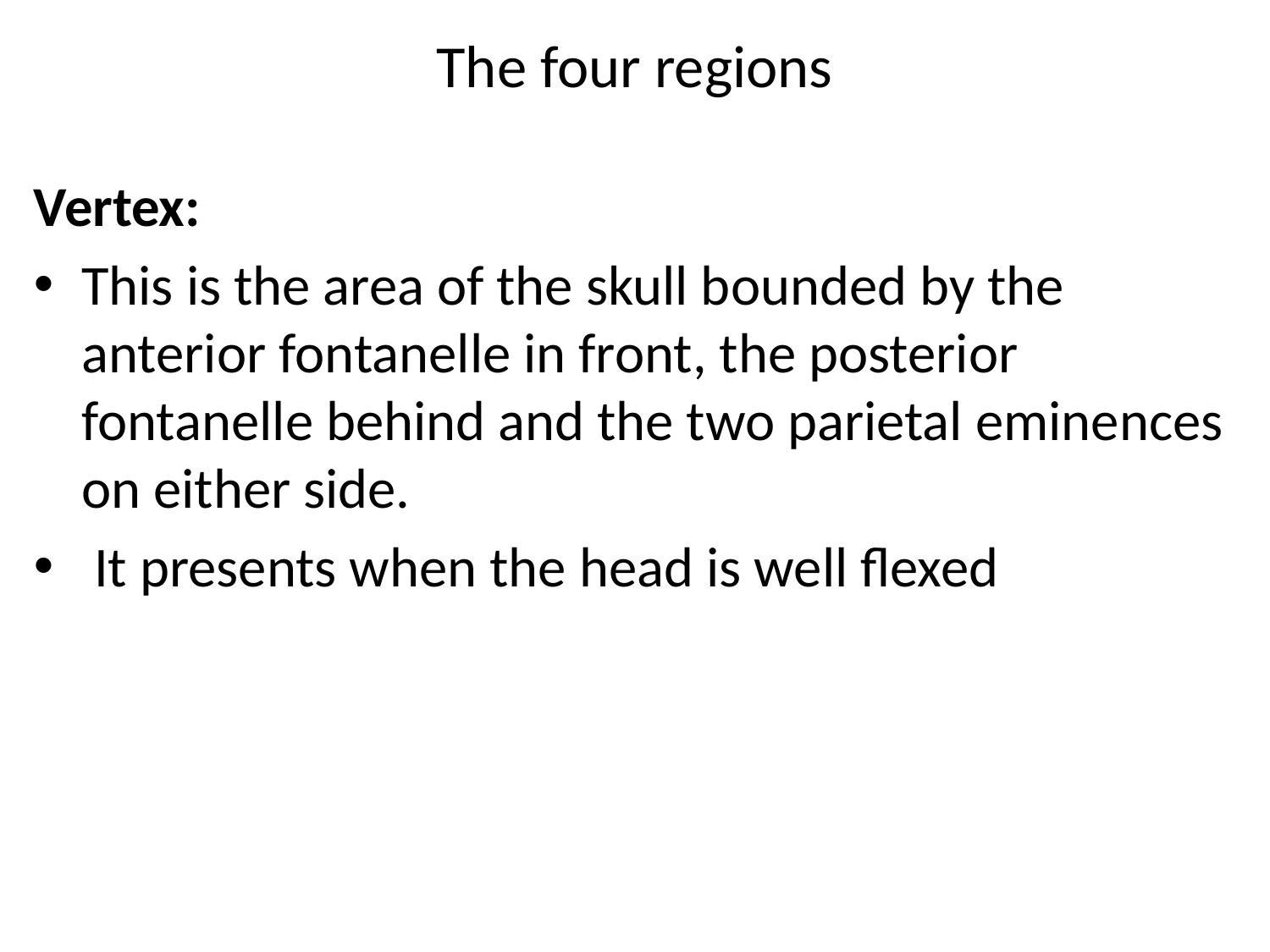

# The four regions

Vertex:
This is the area of the skull bounded by the anterior fontanelle in front, the posterior fontanelle behind and the two parietal eminences on either side.
 It presents when the head is well flexed